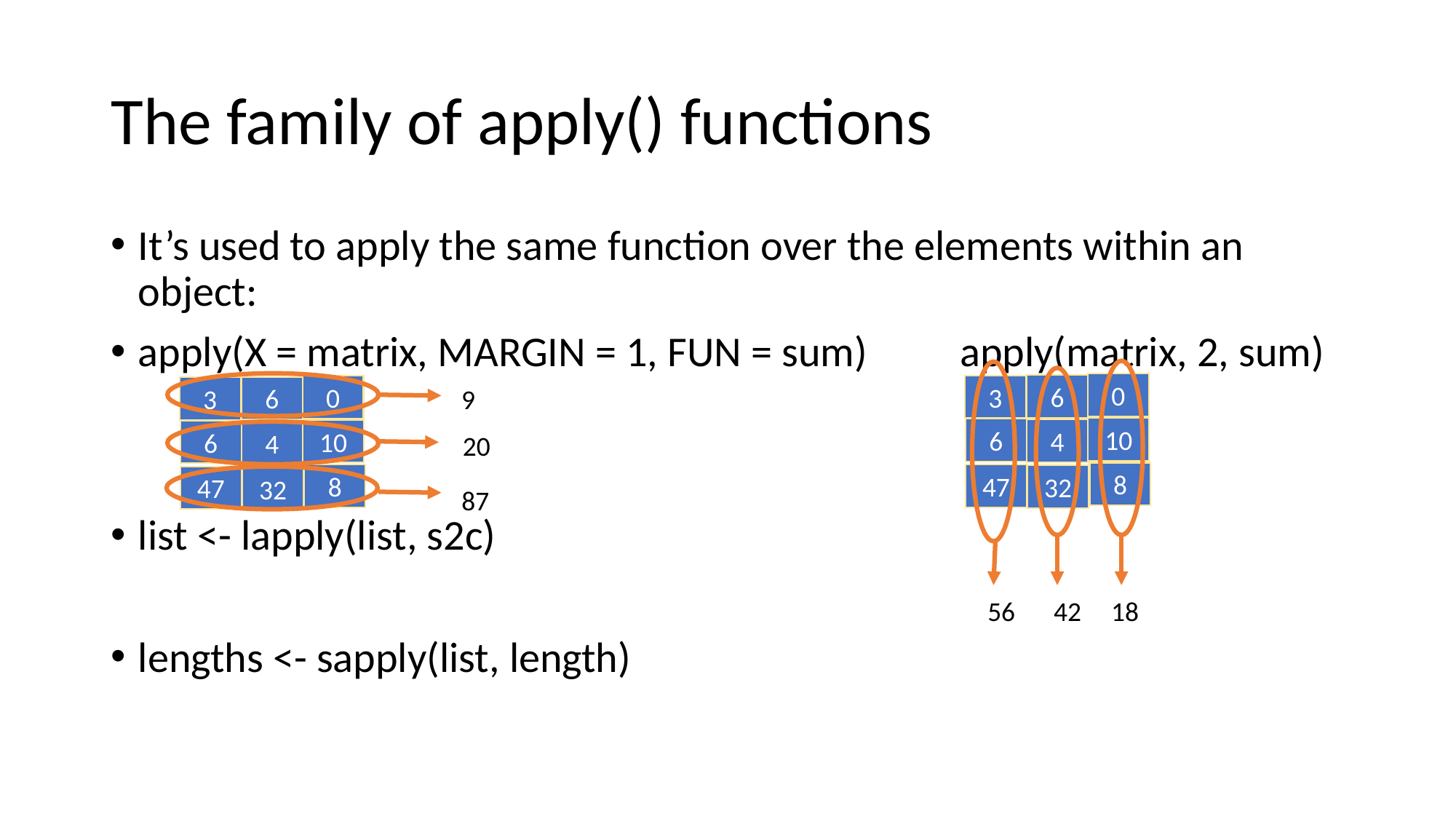

# The family of apply() functions
It’s used to apply the same function over the elements within an object:
apply(X = matrix, MARGIN = 1, FUN = sum)	      apply(matrix, 2, sum)

list <- lapply(list, s2c)

lengths <- sapply(list, length)

0
6
3
0
9
6
3
10
6
4
10
6
4

20

8
47
8
32
47

32
87
56
42
18